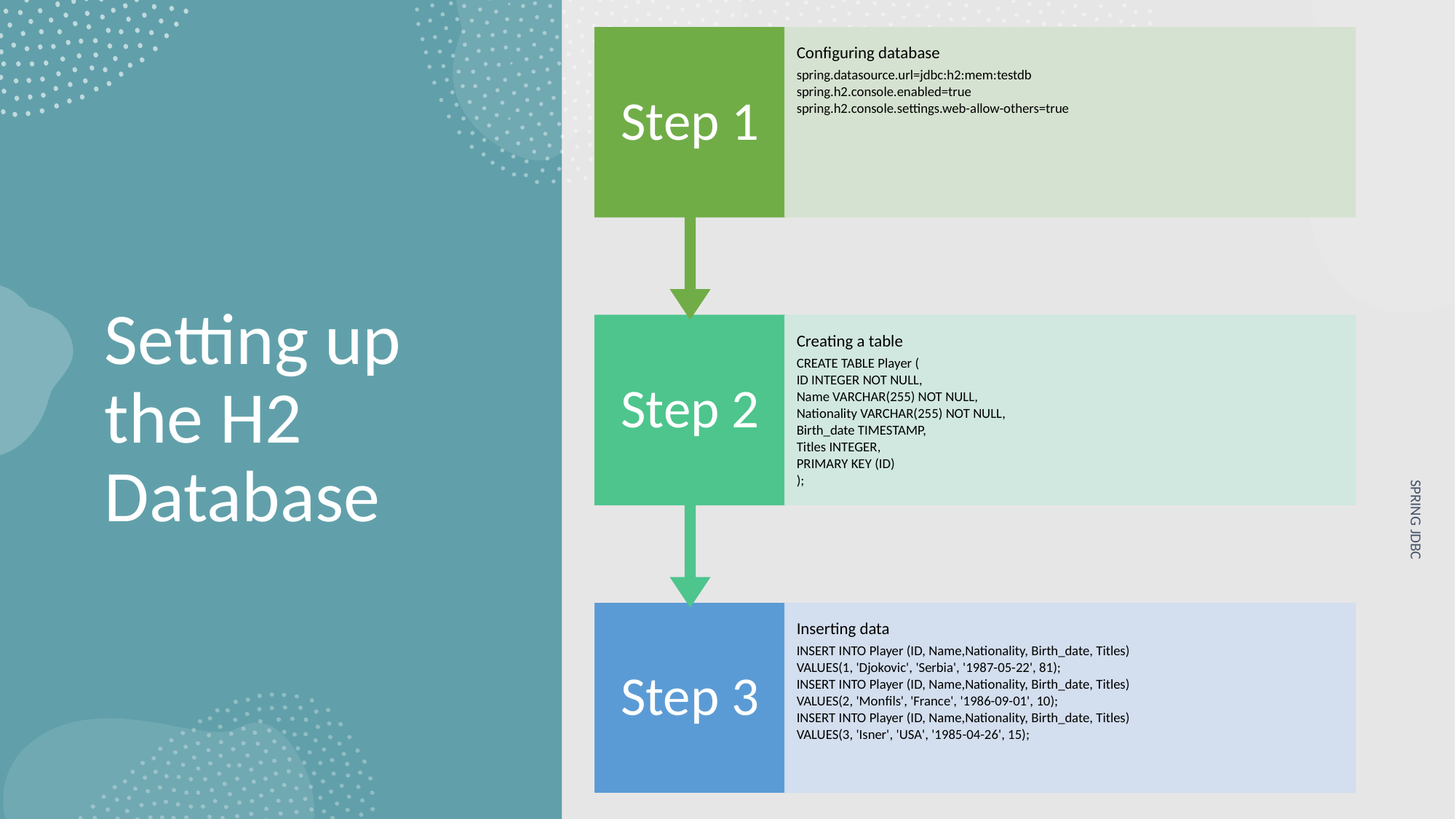

Step 3
Inserting data
INSERT INTO Player (ID, Name,Nationality, Birth_date, Titles)
VALUES(1, 'Djokovic', 'Serbia', '1987-05-22', 81);
INSERT INTO Player (ID, Name,Nationality, Birth_date, Titles)
VALUES(2, 'Monfils', 'France', '1986-09-01', 10);
INSERT INTO Player (ID, Name,Nationality, Birth_date, Titles)
VALUES(3, 'Isner', 'USA', '1985-04-26', 15);
Step 2
Creating a table
CREATE TABLE Player (
ID INTEGER NOT NULL,
Name VARCHAR(255) NOT NULL,
Nationality VARCHAR(255) NOT NULL,
Birth_date TIMESTAMP,
Titles INTEGER,
PRIMARY KEY (ID)
);
Step 1
Configuring database
spring.datasource.url=jdbc:h2:mem:testdb
spring.h2.console.enabled=true
spring.h2.console.settings.web-allow-others=true
# Setting up the H2 Database
SPRING JDBC